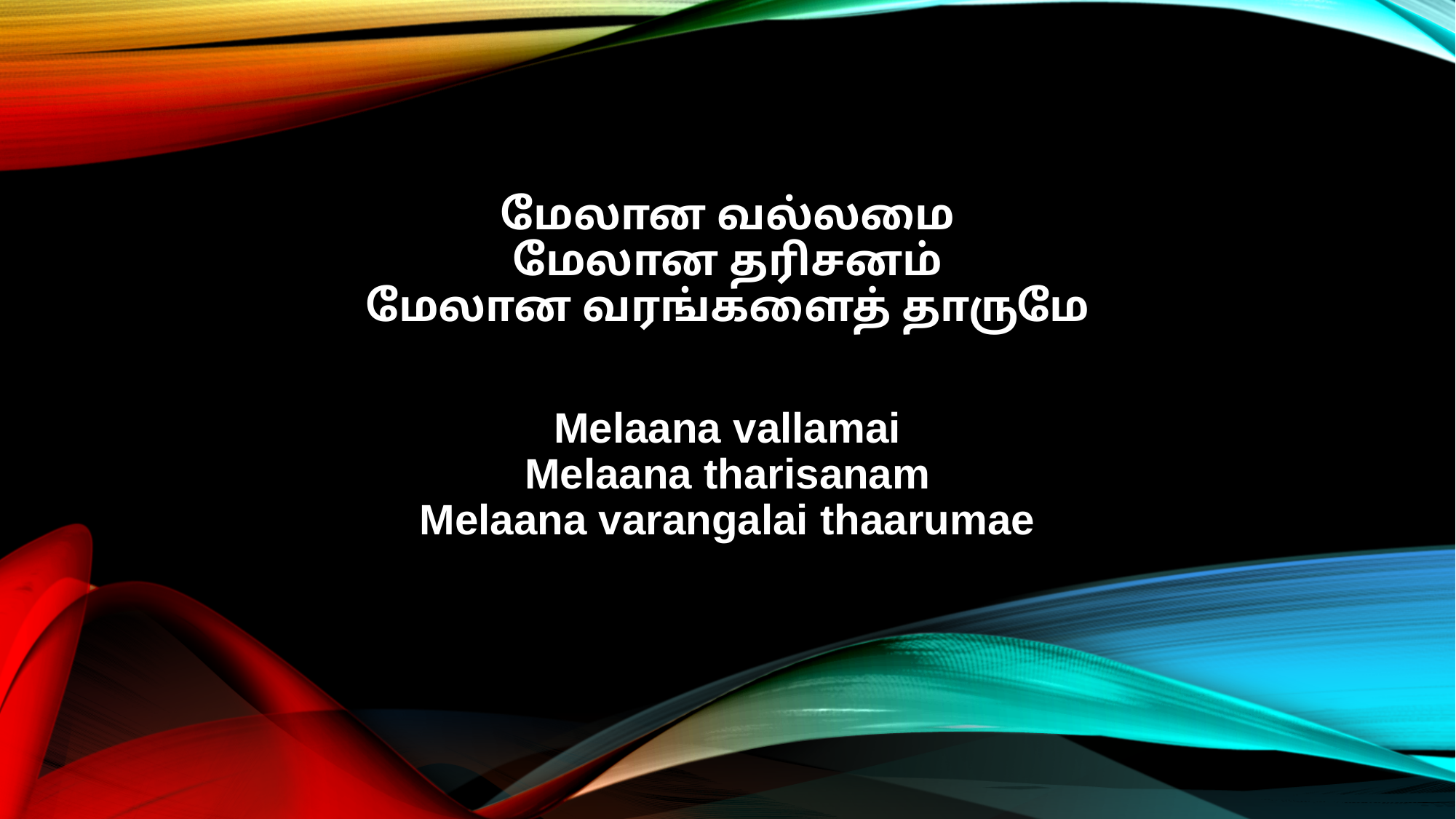

மேலான வல்லமை
மேலான தரிசனம்
மேலான வரங்களைத் தாருமே

Melaana vallamai
Melaana tharisanam
Melaana varangalai thaarumae